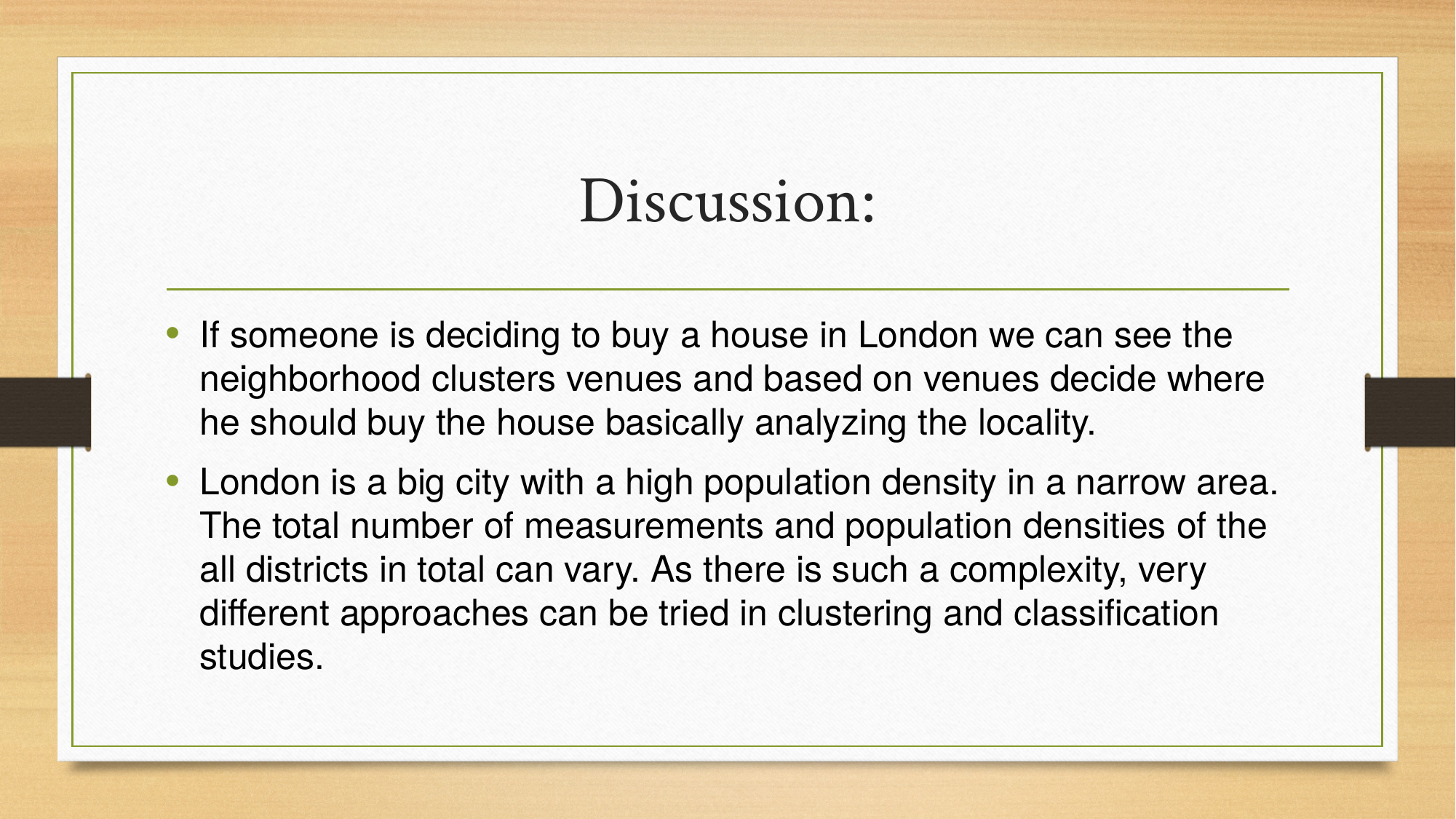

# Discussion:
If someone is deciding to buy a house in London we can see the neighborhood clusters venues and based on venues decide where he should buy the house basically analyzing the locality.
London is a big city with a high population density in a narrow area. The total number of measurements and population densities of the all districts in total can vary. As there is such a complexity, very different approaches can be tried in clustering and classification studies.